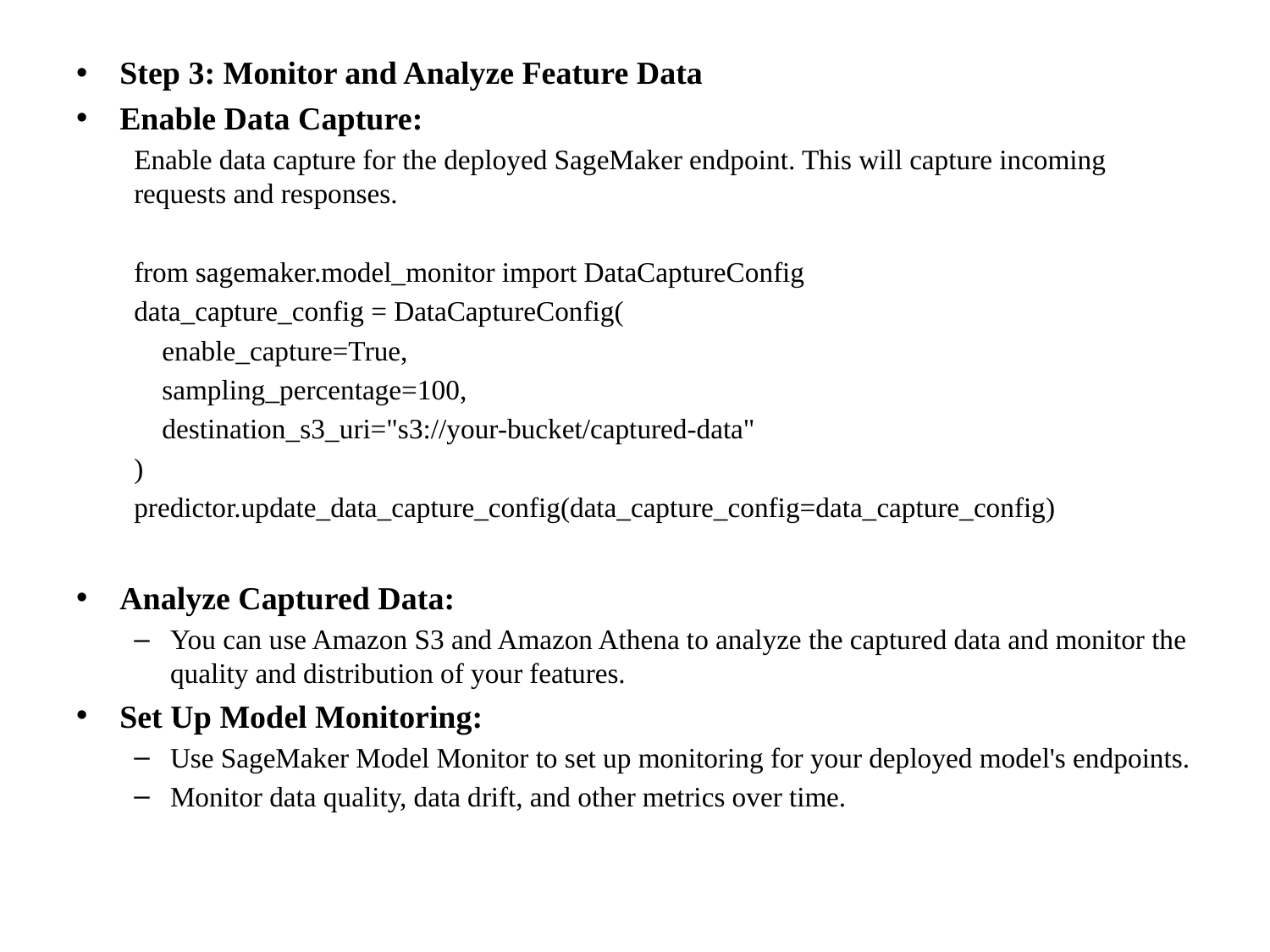

Step 3: Monitor and Analyze Feature Data
Enable Data Capture:
Enable data capture for the deployed SageMaker endpoint. This will capture incoming requests and responses.

from sagemaker.model_monitor import DataCaptureConfig
data_capture_config = DataCaptureConfig(
    enable_capture=True,
    sampling_percentage=100,
    destination_s3_uri="s3://your-bucket/captured-data"
)
predictor.update_data_capture_config(data_capture_config=data_capture_config)

Analyze Captured Data:
You can use Amazon S3 and Amazon Athena to analyze the captured data and monitor the quality and distribution of your features.
Set Up Model Monitoring:
Use SageMaker Model Monitor to set up monitoring for your deployed model's endpoints.
Monitor data quality, data drift, and other metrics over time.